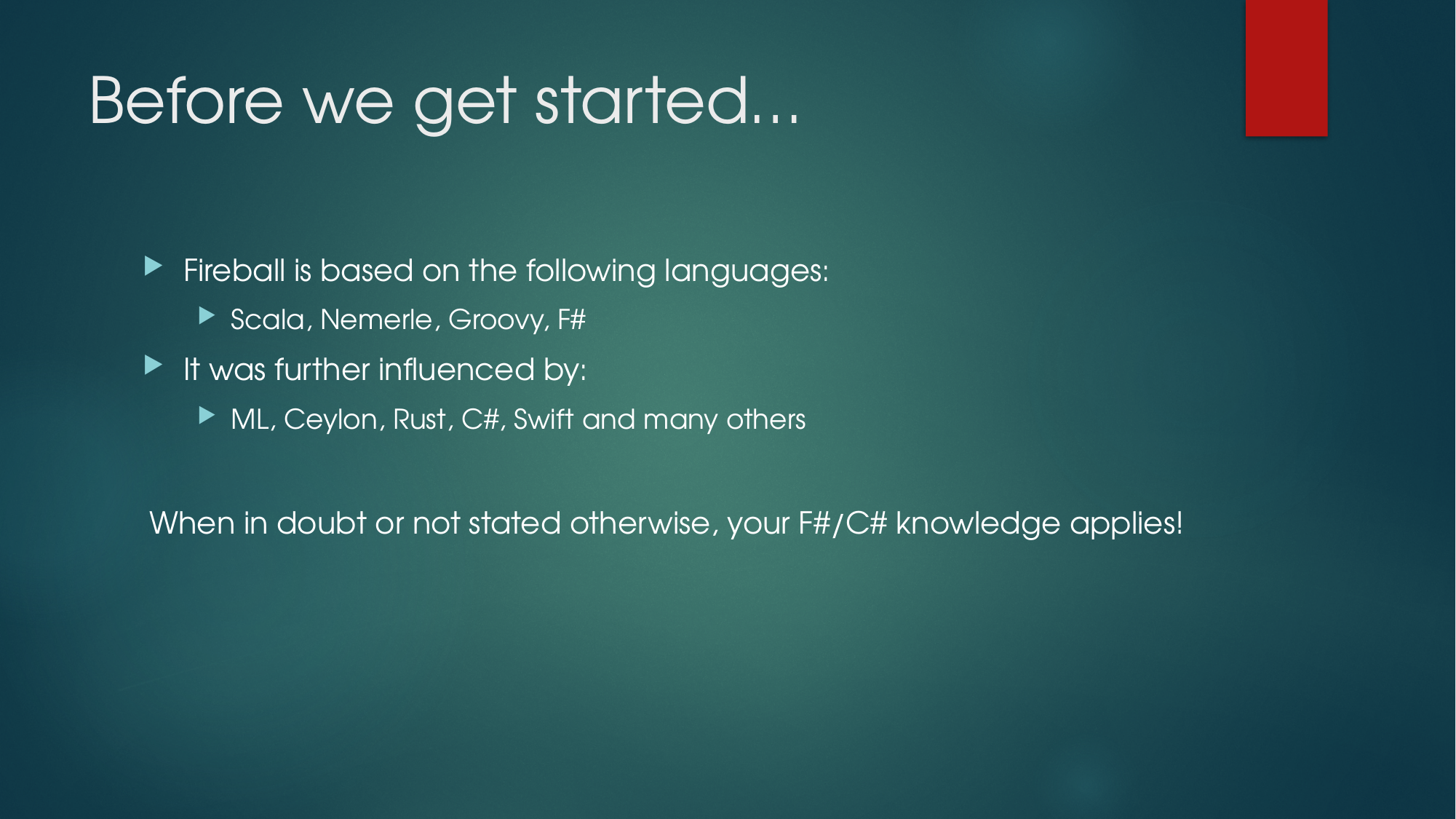

# Before we get started…
Fireball is based on the following languages:
Scala, Nemerle, Groovy, F#
It was further influenced by:
ML, Ceylon, Rust, C#, Swift and many others

When in doubt or not stated otherwise, your F#/C# knowledge applies!